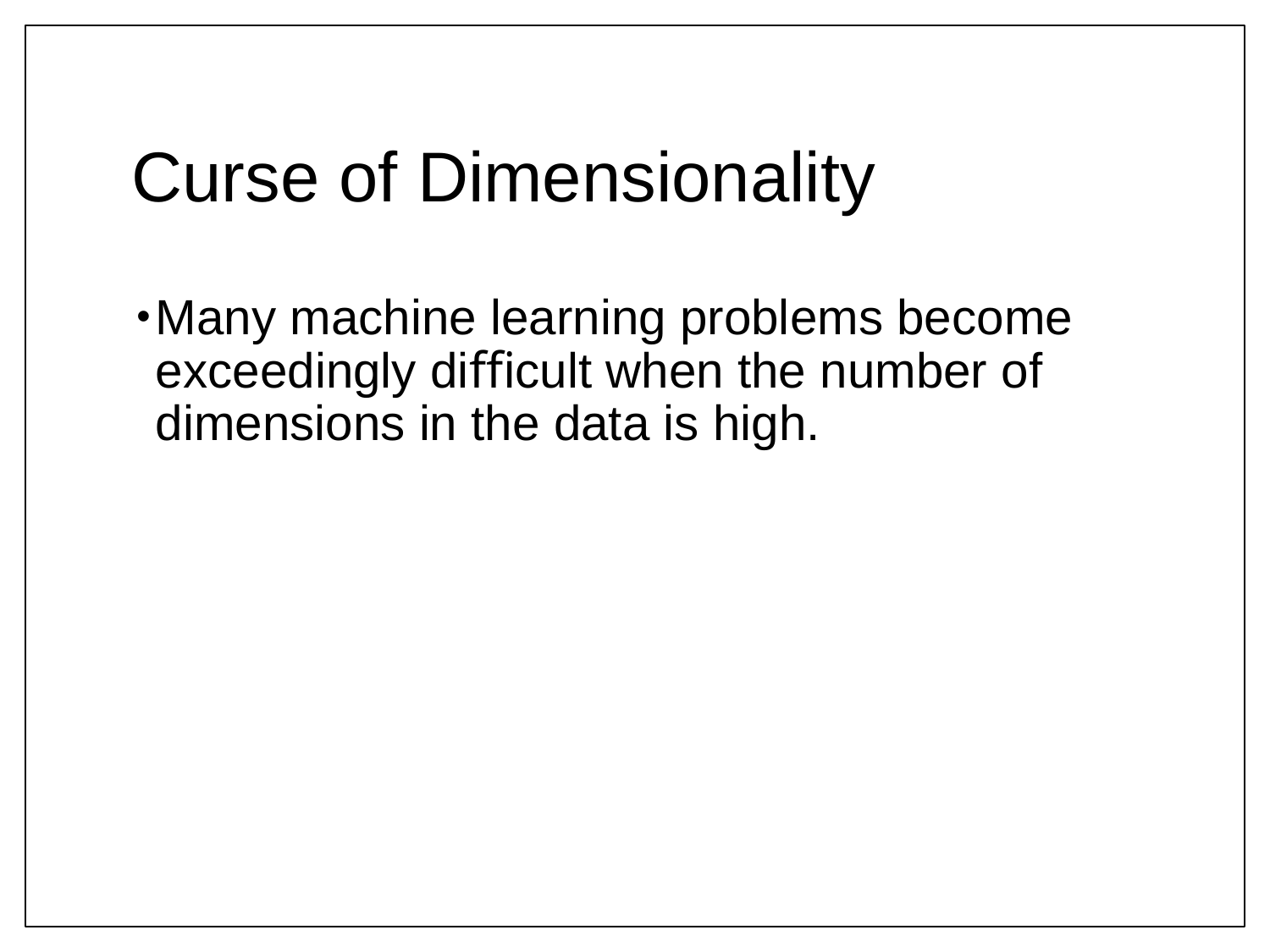

# Curse of Dimensionality
Many machine learning problems become exceedingly diﬃcult when the number of dimensions in the data is high.